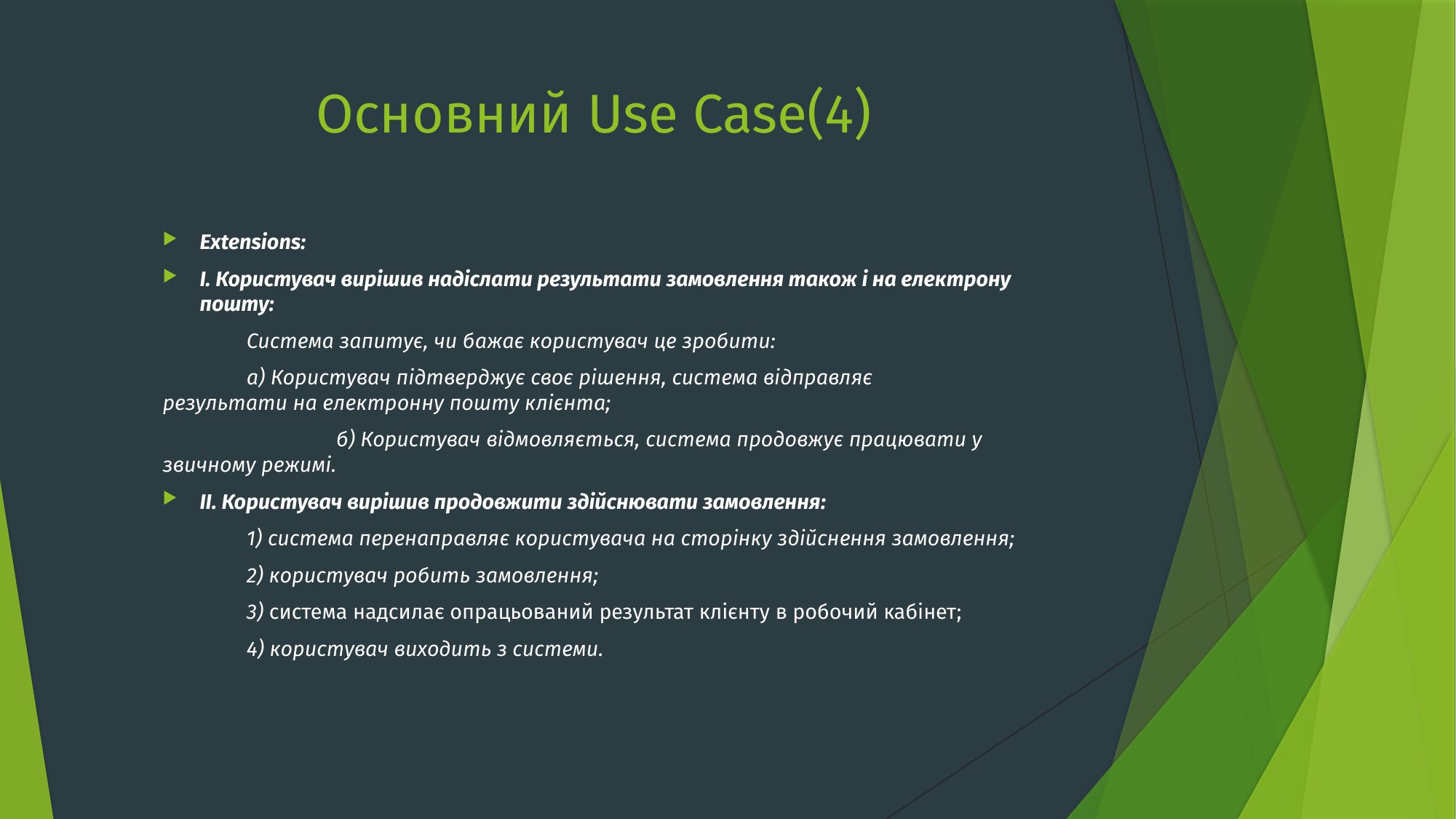

# Основний Use Case(4)
Extensions:
І. Користувач вирішив надіслати результати замовлення також і на електрону пошту:
	Система запитує, чи бажає користувач це зробити:
		а) Користувач підтверджує своє рішення, система відправляє 	результати на електронну пошту клієнта;
	 	 б) Користувач відмовляється, система продовжує працювати у 	звичному режимі.
ІІ. Користувач вирішив продовжити здійснювати замовлення:
	1) система перенаправляє користувача на сторінку здійснення замовлення;
	2) користувач робить замовлення;
	3) система надсилає опрацьований результат клієнту в робочий кабінет;
	4) користувач виходить з системи.